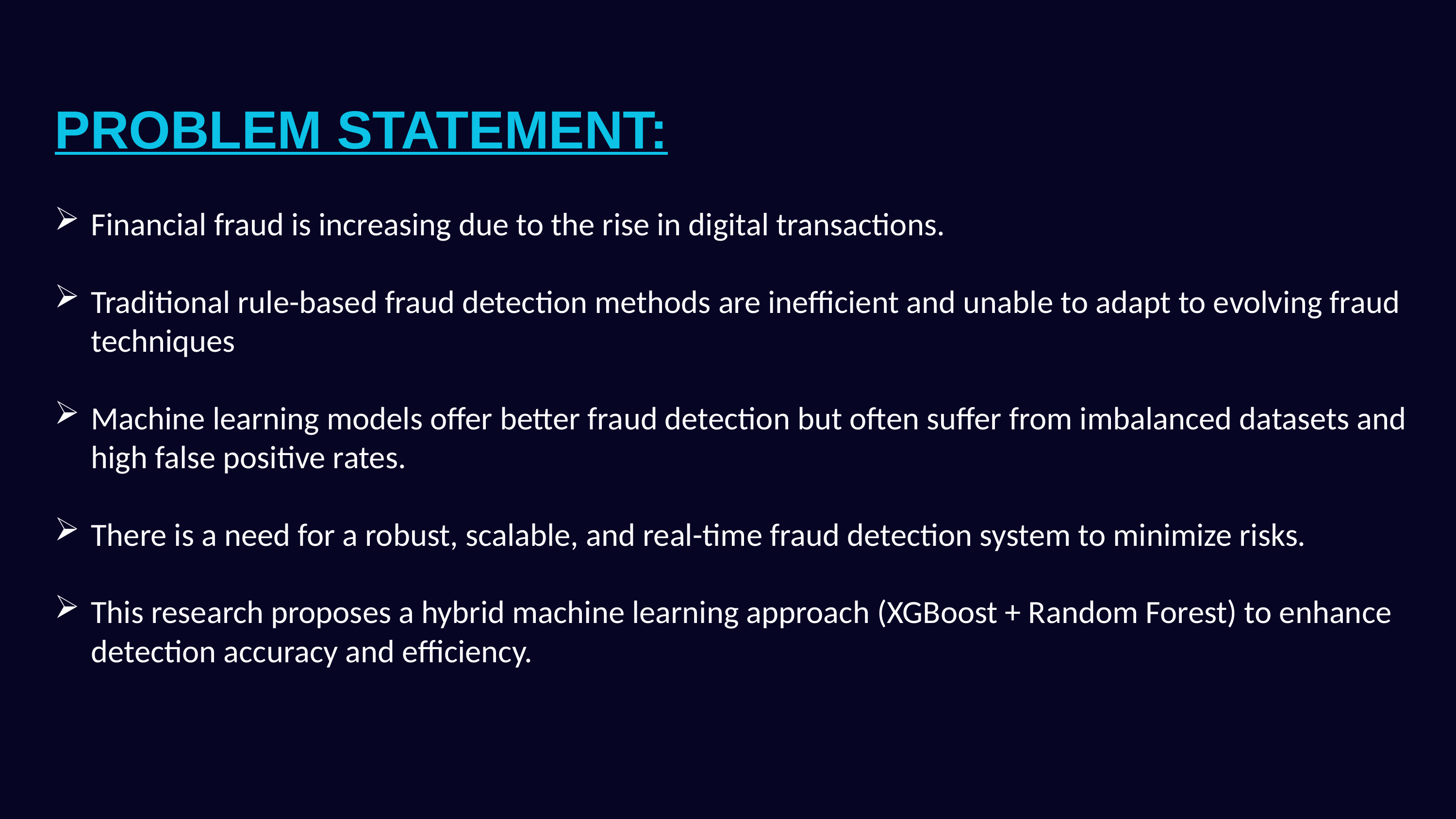

PROBLEM STATEMENT:

Financial fraud is increasing due to the rise in digital transactions.

Traditional rule-based fraud detection methods are inefficient and unable to adapt to evolving fraud techniques

Machine learning models offer better fraud detection but often suffer from imbalanced datasets and high false positive rates.

There is a need for a robust, scalable, and real-time fraud detection system to minimize risks.

This research proposes a hybrid machine learning approach (XGBoost + Random Forest) to enhance detection accuracy and efficiency.